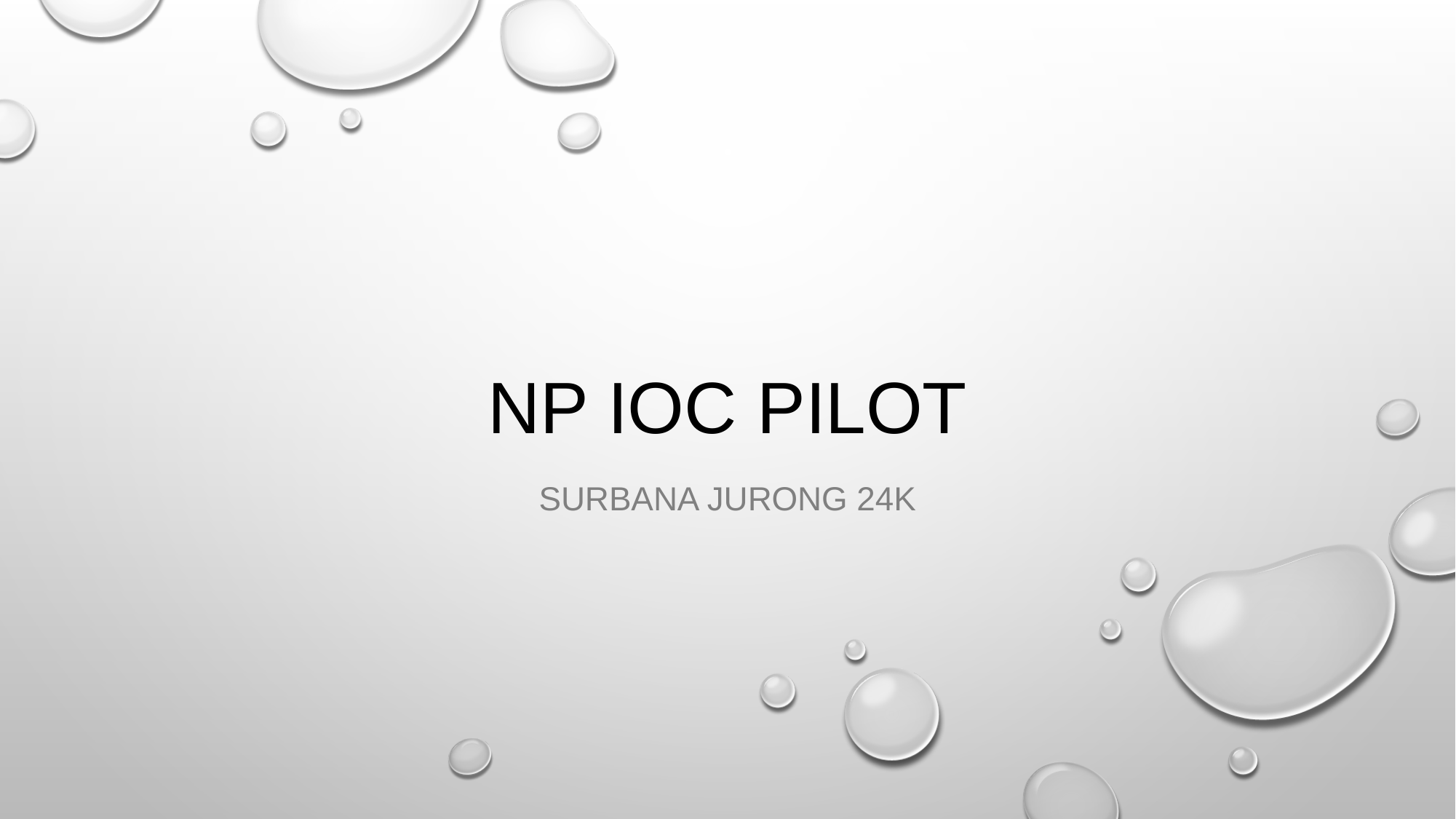

# NP IOC Pilot
Surbana Jurong 24K